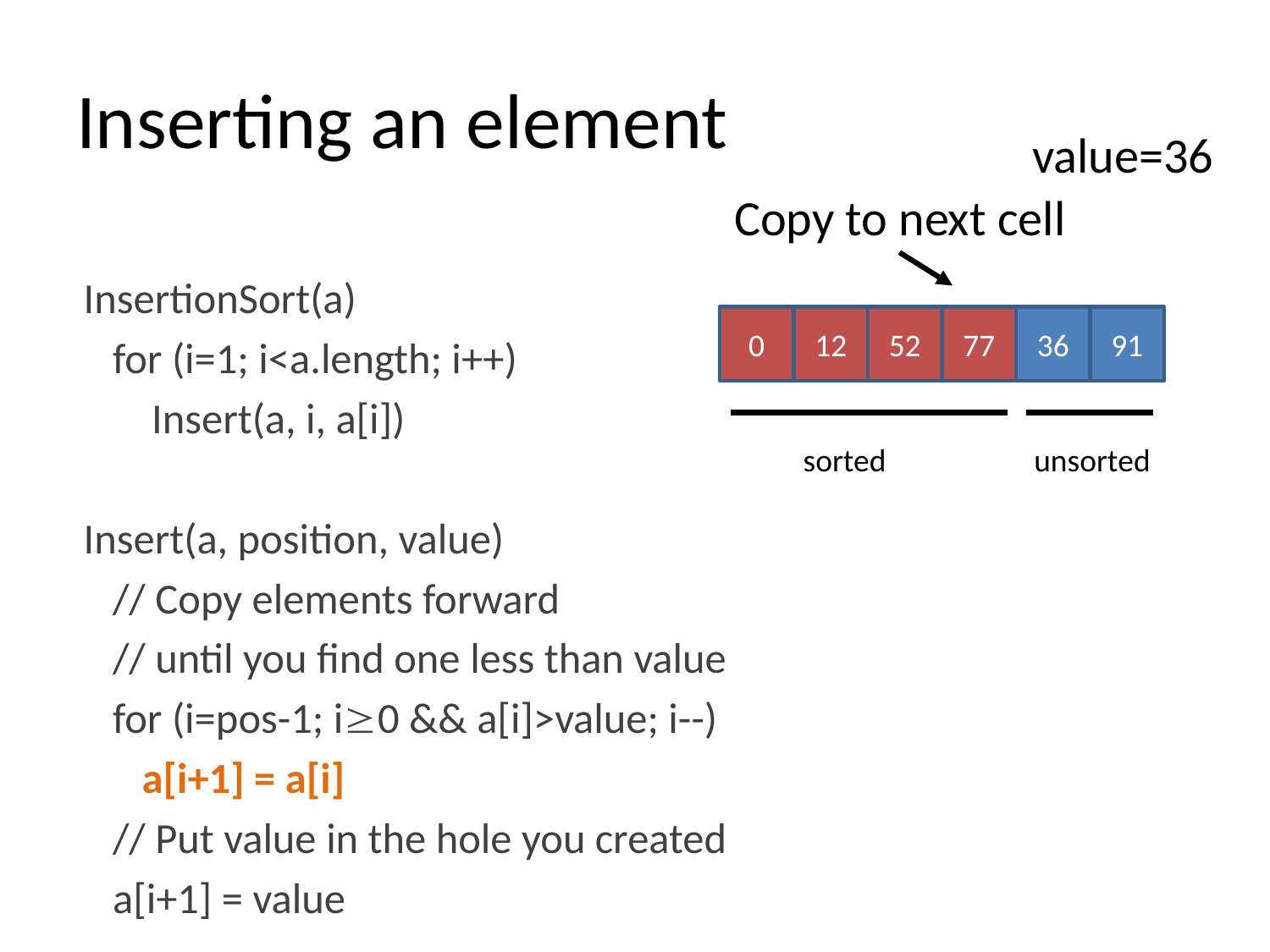

# Inserting an element
value=36
Copy to next cell
InsertionSort(a)
   for (i=1; i<a.length; i++)
       Insert(a, i, a[i])

Insert(a, position, value)
   // Copy elements forward
   // until you find one less than value
   for (i=pos-1; i≥0 && a[i]>value; i--)
      a[i+1] = a[i]
   // Put value in the hole you created
   a[i+1] = value
0
12
52
77
36
91
sorted
unsorted